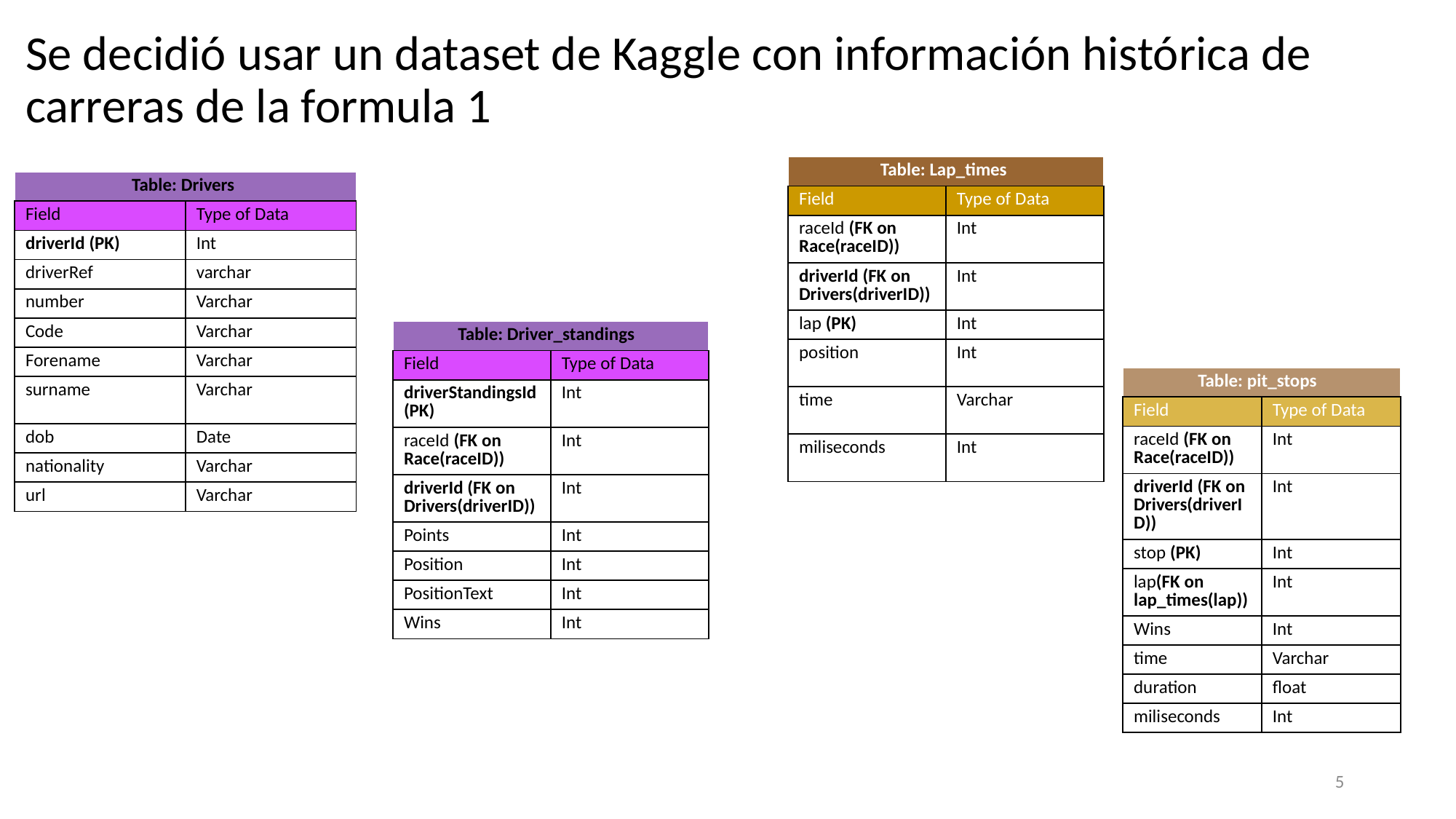

# Se decidió usar un dataset de Kaggle con información histórica de carreras de la formula 1
| Table: Lap\_times |  |
| --- | --- |
| Field | Type of Data |
| raceId (FK on Race(raceID)) | Int |
| driverId (FK on Drivers(driverID)) | Int |
| lap (PK) | Int |
| position | Int |
| time | Varchar |
| miliseconds | Int |
| Table: Drivers |  |
| --- | --- |
| Field | Type of Data |
| driverId (PK) | Int |
| driverRef | varchar |
| number | Varchar |
| Code | Varchar |
| Forename | Varchar |
| surname | Varchar |
| dob | Date |
| nationality | Varchar |
| url | Varchar |
| Table: Driver\_standings |  |
| --- | --- |
| Field | Type of Data |
| driverStandingsId(PK) | Int |
| raceId (FK on Race(raceID)) | Int |
| driverId (FK on Drivers(driverID)) | Int |
| Points | Int |
| Position | Int |
| PositionText | Int |
| Wins | Int |
| Table: pit\_stops |  |
| --- | --- |
| Field | Type of Data |
| raceId (FK on Race(raceID)) | Int |
| driverId (FK on Drivers(driverID)) | Int |
| stop (PK) | Int |
| lap(FK on lap\_times(lap)) | Int |
| Wins | Int |
| time | Varchar |
| duration | float |
| miliseconds | Int |
5